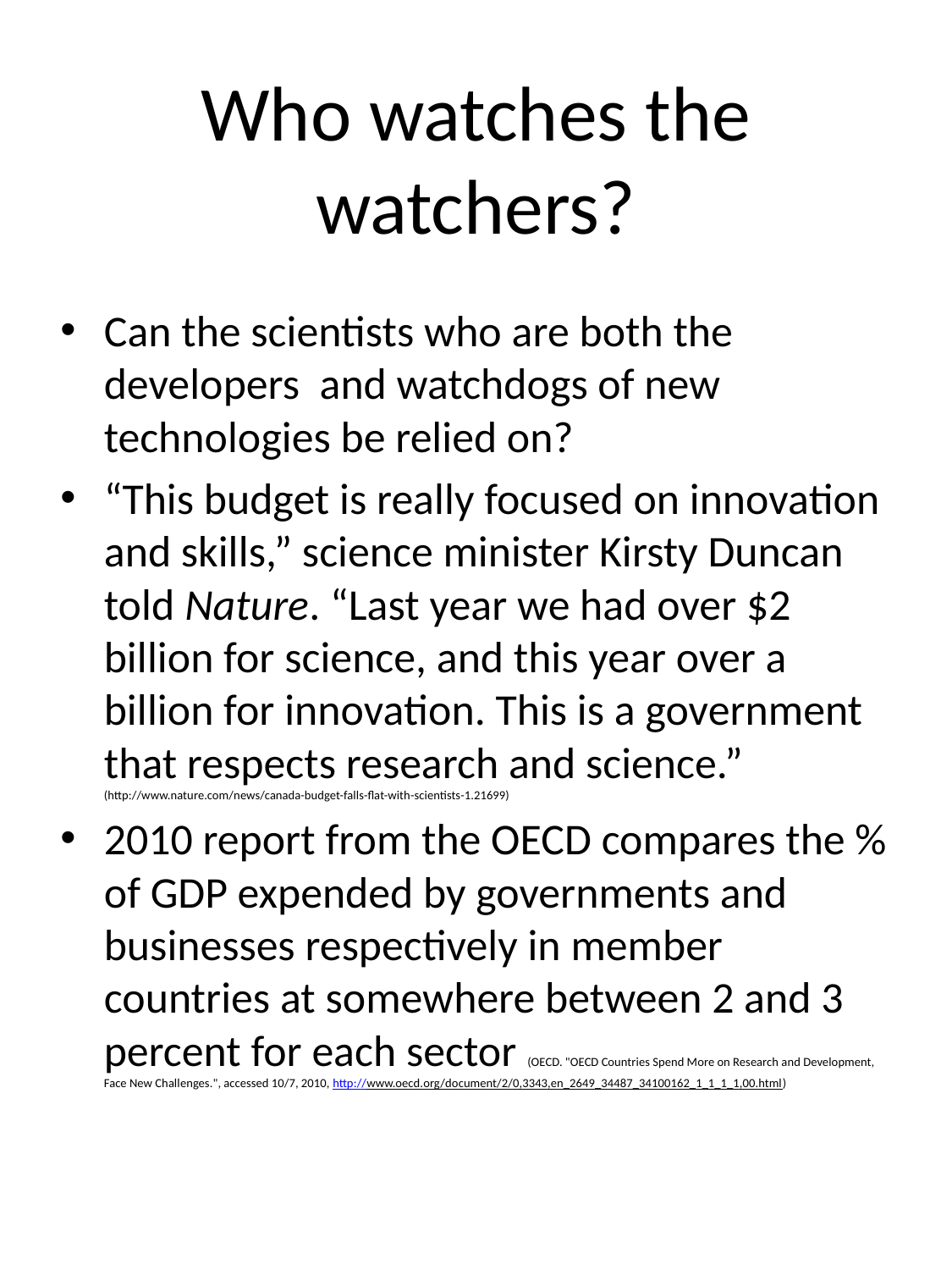

# Who watches the watchers?
Can the scientists who are both the developers  and watchdogs of new technologies be relied on?
“This budget is really focused on innovation and skills,” science minister Kirsty Duncan told Nature. “Last year we had over $2 billion for science, and this year over a billion for innovation. This is a government that respects research and science.” (http://www.nature.com/news/canada-budget-falls-flat-with-scientists-1.21699)
2010 report from the OECD compares the % of GDP expended by governments and businesses respectively in member countries at somewhere between 2 and 3 percent for each sector (OECD. "OECD Countries Spend More on Research and Development, Face New Challenges.", accessed 10/7, 2010, http://www.oecd.org/document/2/0,3343,en_2649_34487_34100162_1_1_1_1,00.html)